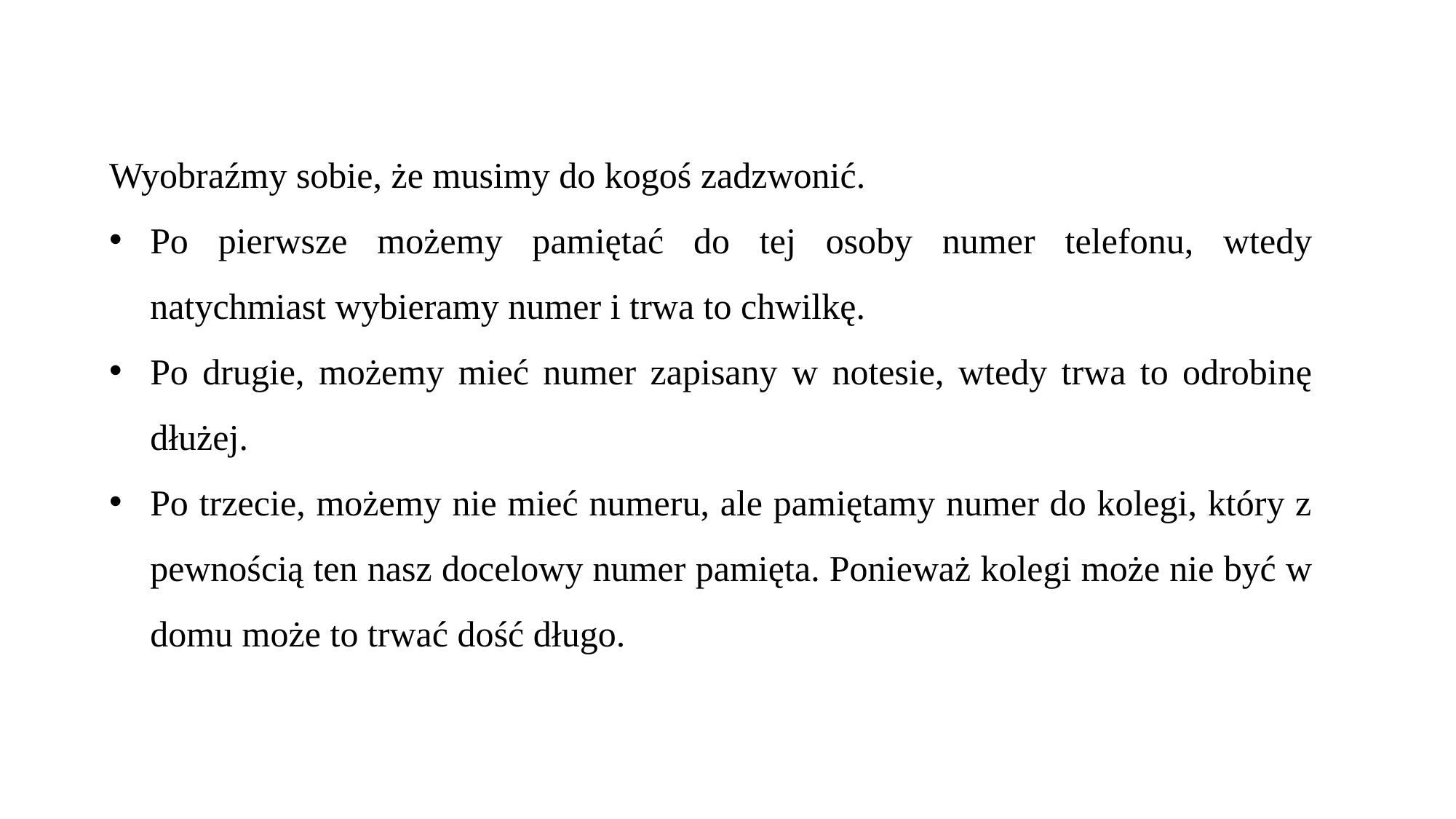

Wyobraźmy sobie, że musimy do kogoś zadzwonić.
Po pierwsze możemy pamiętać do tej osoby numer telefonu, wtedy natychmiast wybieramy numer i trwa to chwilkę.
Po drugie, możemy mieć numer zapisany w notesie, wtedy trwa to odrobinę dłużej.
Po trzecie, możemy nie mieć numeru, ale pamiętamy numer do kolegi, który z pewnością ten nasz docelowy numer pamięta. Ponieważ kolegi może nie być w domu może to trwać dość długo.